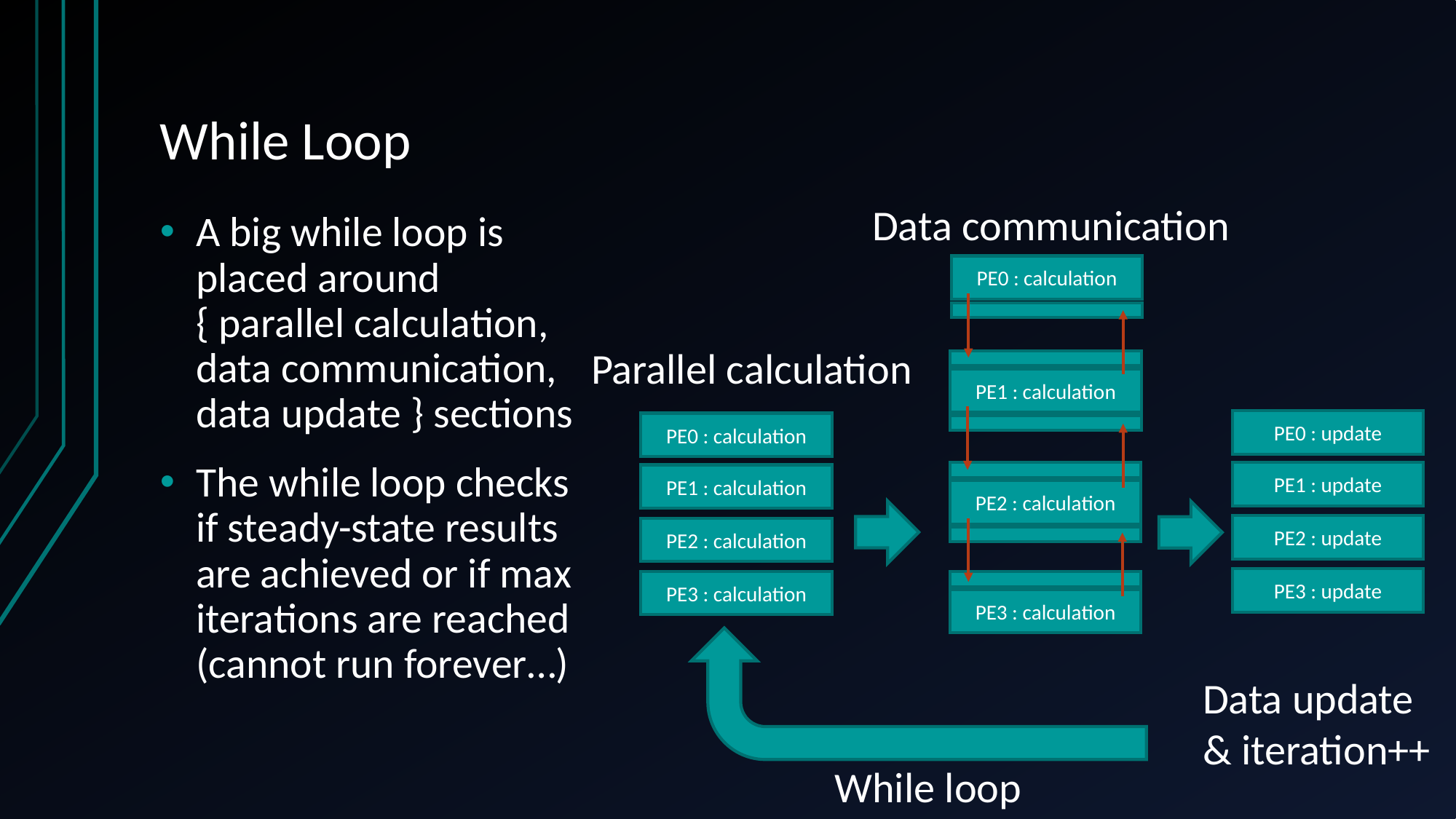

# While Loop
Data communication
A big while loop is placed around { parallel calculation, data communication, data update } sections
The while loop checks if steady-state results are achieved or if max iterations are reached (cannot run forever…)
PE0 : calculation

Parallel calculation

PE1 : calculation
PE0 : update
PE0 : calculation

PE1 : update

PE1 : calculation

PE2 : calculation

PE2 : update
PE2 : calculation

PE3 : update
PE3 : calculation

PE3 : calculation
Data update
& iteration++
While loop